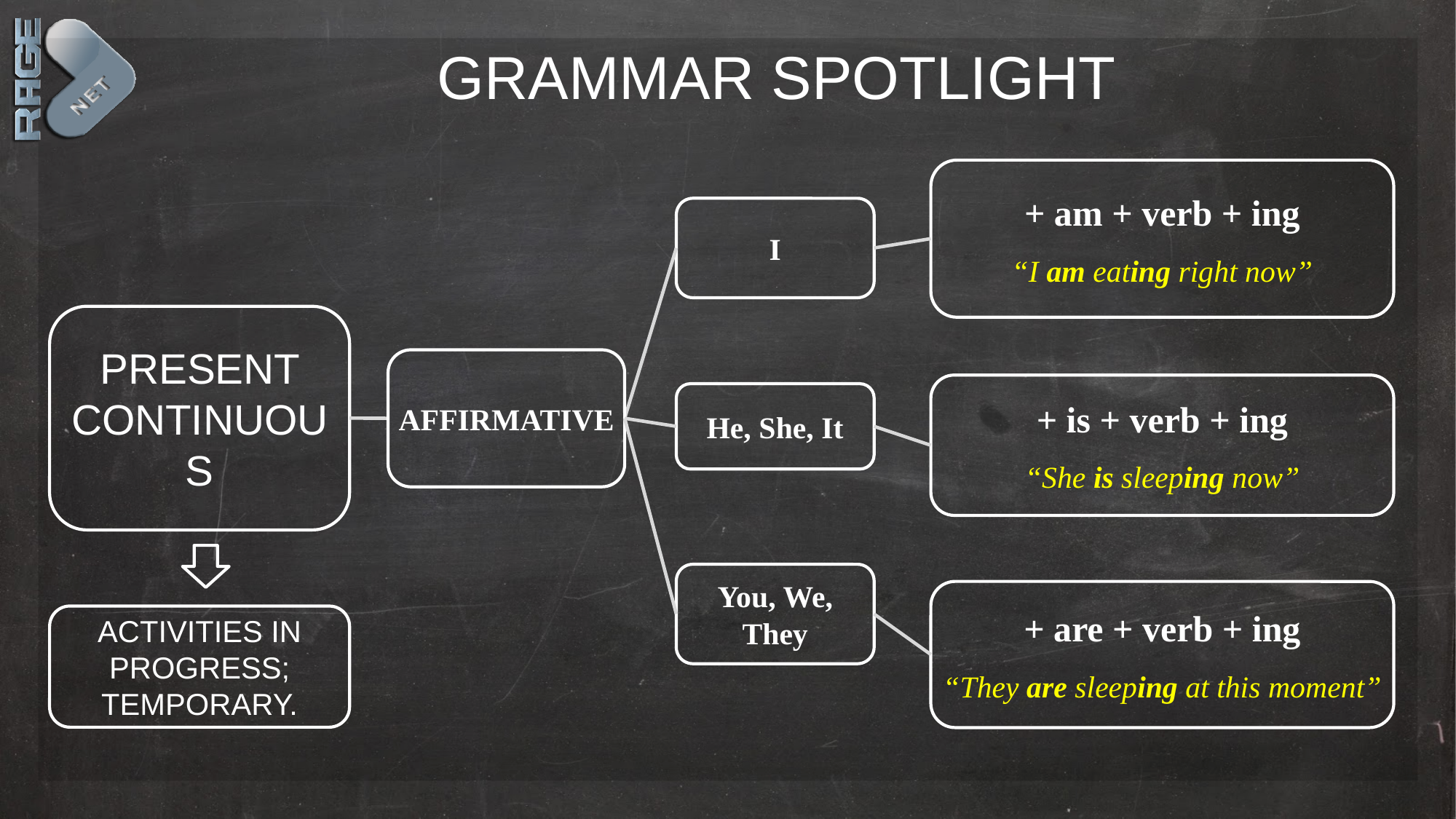

# Grammar spotlight
+ am + verb + ing

“I am eating right now”
I
PRESENT CONTINUOUS
AFFIRMATIVE
+ is + verb + ing

“She is sleeping now”
He, She, It

You, We, They
+ are + verb + ing

“They are sleeping at this moment”
ACTIVITIES IN PROGRESS;
TEMPORARY.